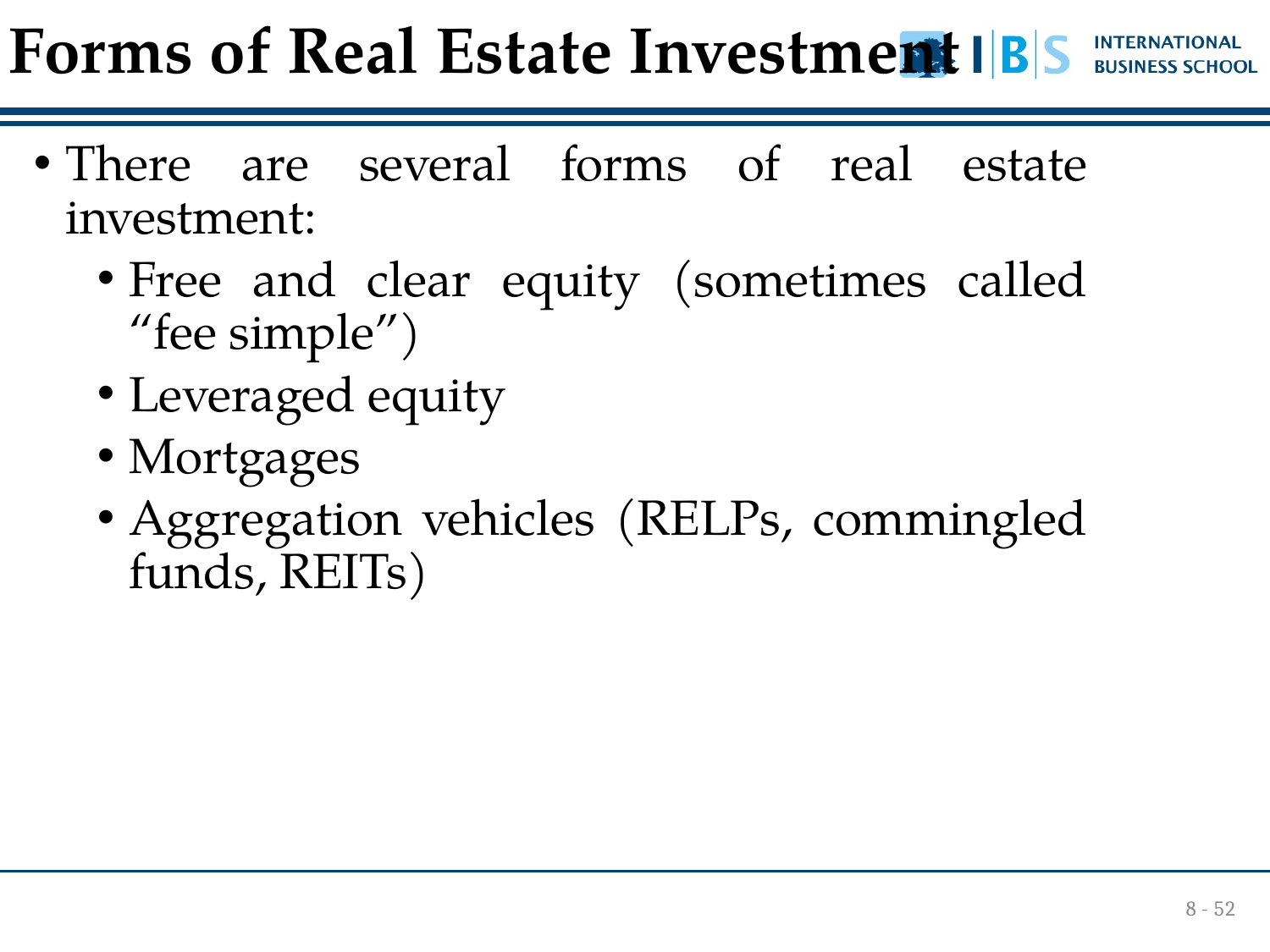

# Forms of Real Estate Investment
There are several forms of real estate investment:
Free and clear equity (sometimes called “fee simple”)
Leveraged equity
Mortgages
Aggregation vehicles (RELPs, commingled funds, REITs)
8 - 52